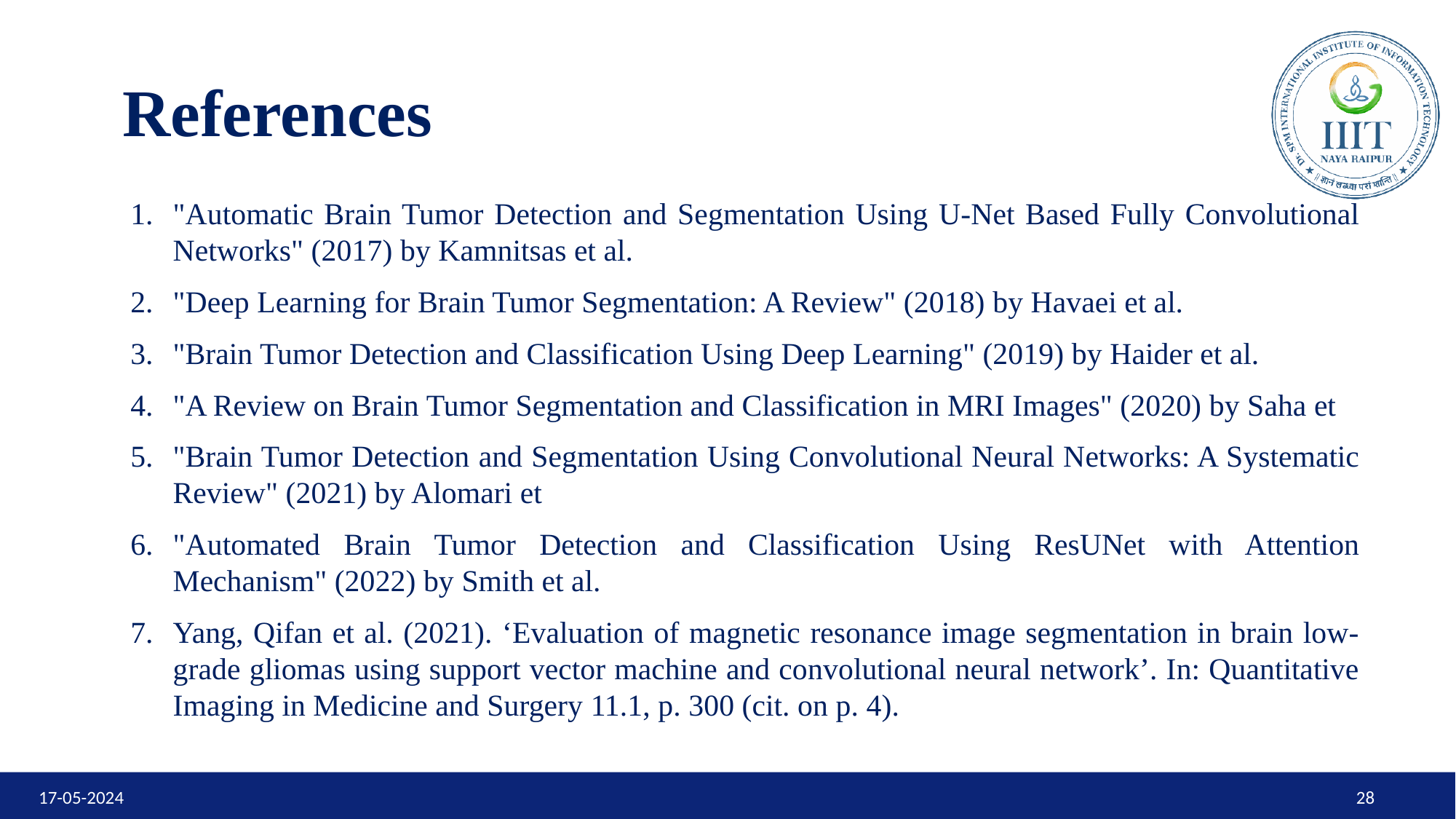

# References
"Automatic Brain Tumor Detection and Segmentation Using U-Net Based Fully Convolutional Networks" (2017) by Kamnitsas et al.
"Deep Learning for Brain Tumor Segmentation: A Review" (2018) by Havaei et al.
"Brain Tumor Detection and Classification Using Deep Learning" (2019) by Haider et al.
"A Review on Brain Tumor Segmentation and Classification in MRI Images" (2020) by Saha et
"Brain Tumor Detection and Segmentation Using Convolutional Neural Networks: A Systematic Review" (2021) by Alomari et
"Automated Brain Tumor Detection and Classification Using ResUNet with Attention Mechanism" (2022) by Smith et al.
Yang, Qifan et al. (2021). ‘Evaluation of magnetic resonance image segmentation in brain low-grade gliomas using support vector machine and convolutional neural network’. In: Quantitative Imaging in Medicine and Surgery 11.1, p. 300 (cit. on p. 4).

17-05-2024
28